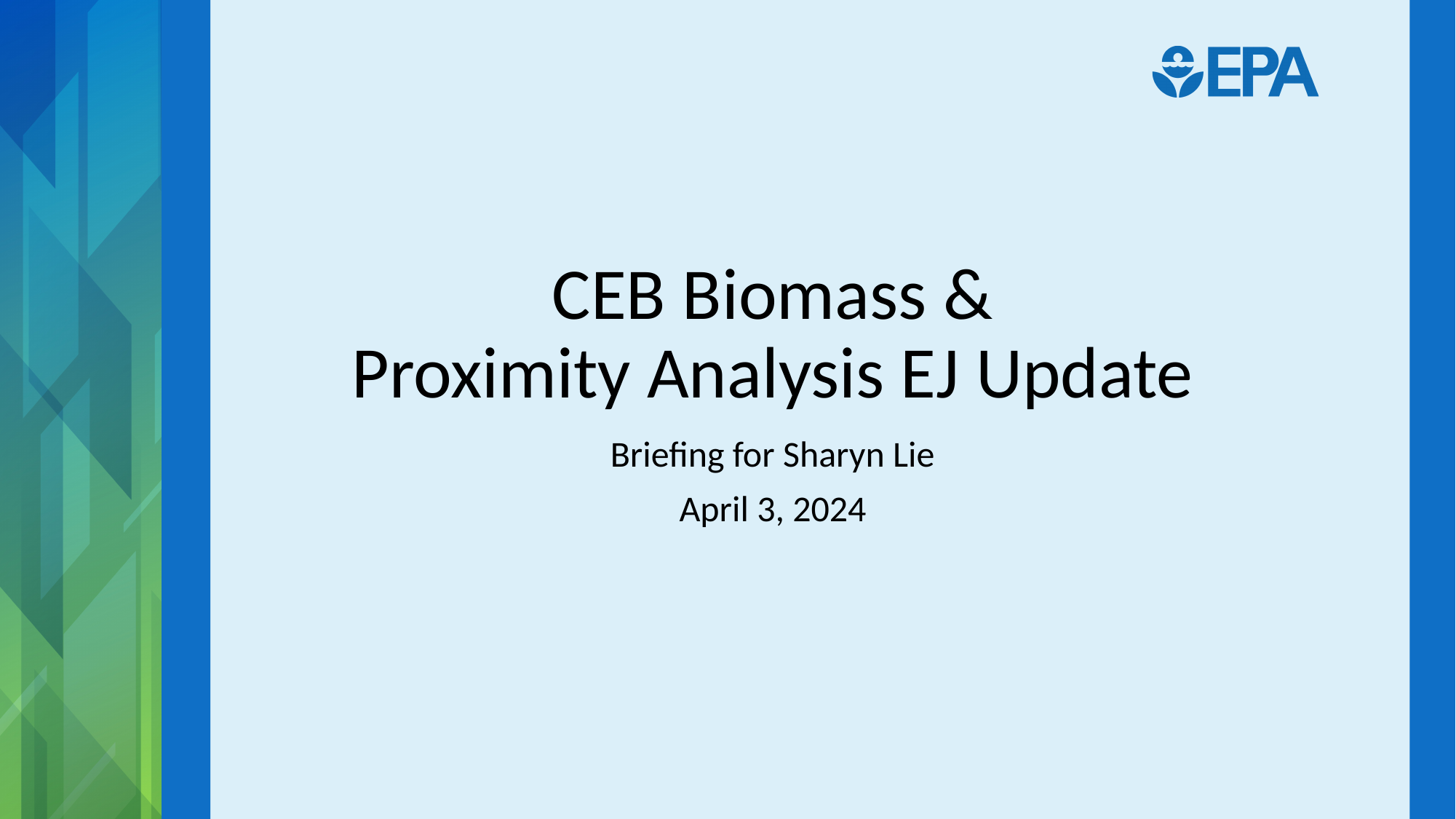

# CEB Biomass & Proximity Analysis EJ Update
Briefing for Sharyn Lie
April 3, 2024